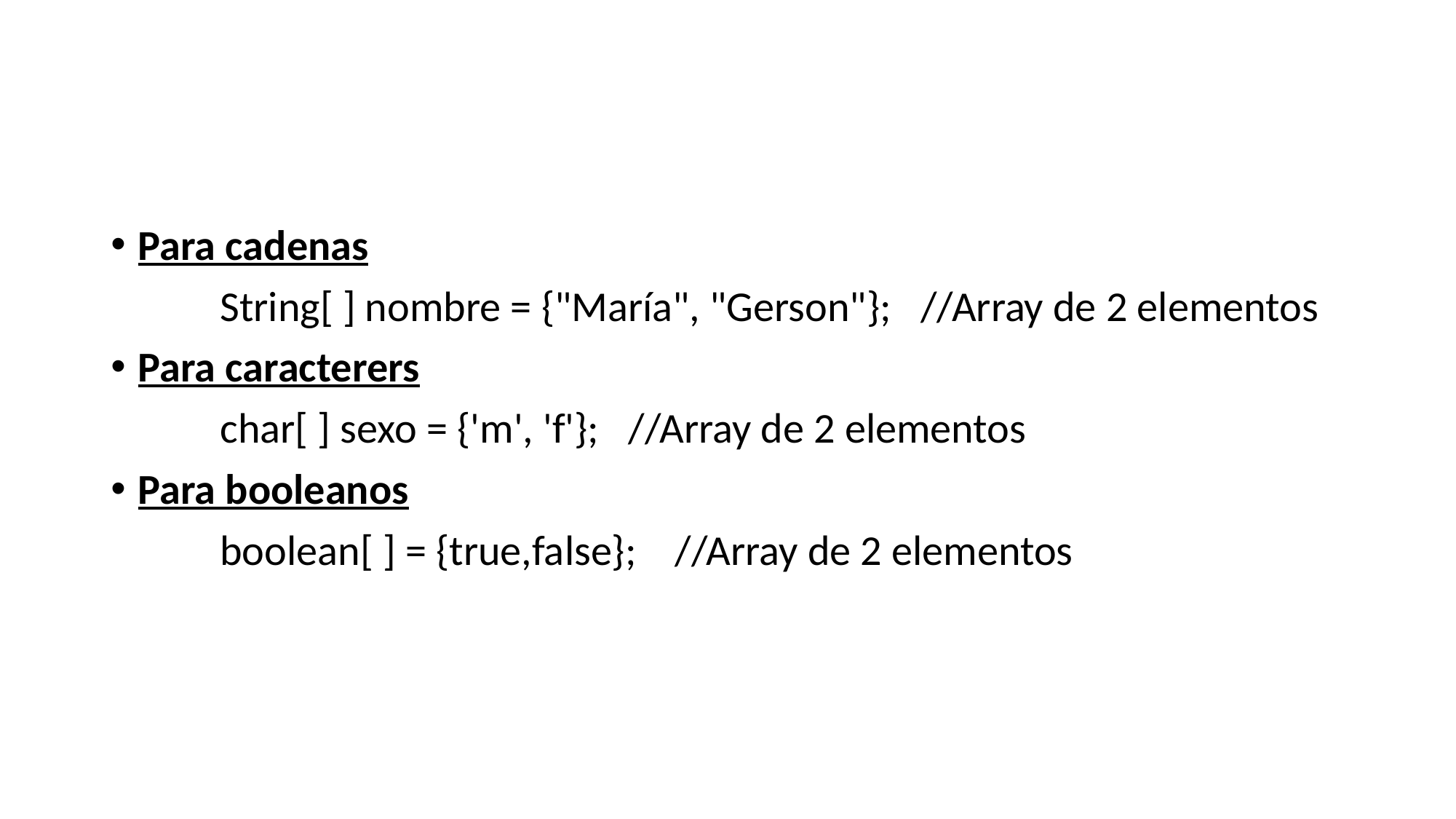

#
Para cadenas
	String[ ] nombre = {"María", "Gerson"};   //Array de 2 elementos
Para caracterers
	char[ ] sexo = {'m', 'f'};   //Array de 2 elementos
Para booleanos
	boolean[ ] = {true,false};    //Array de 2 elementos